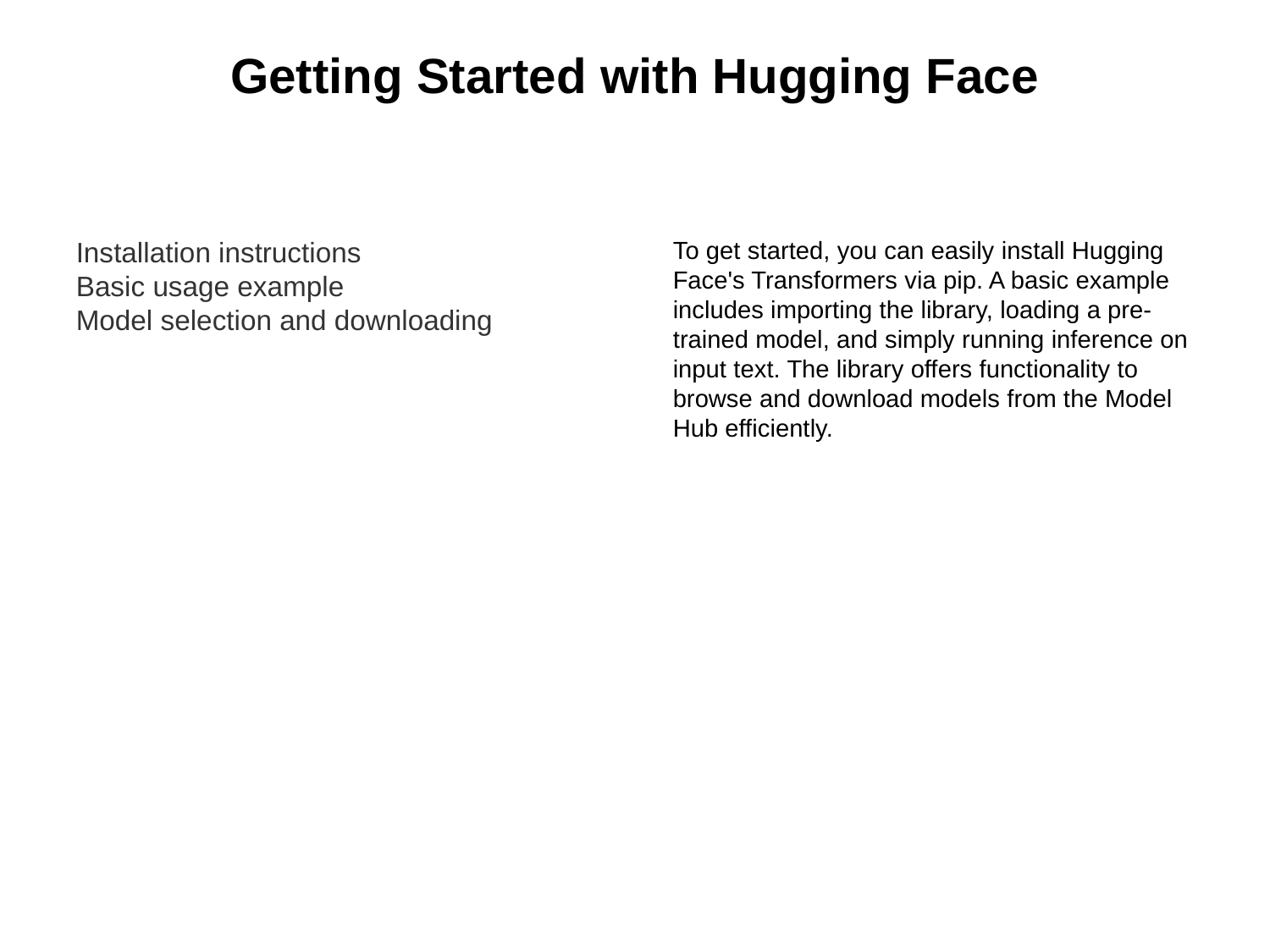

Getting Started with Hugging Face
Installation instructions
Basic usage example
Model selection and downloading
To get started, you can easily install Hugging Face's Transformers via pip. A basic example includes importing the library, loading a pre-trained model, and simply running inference on input text. The library offers functionality to browse and download models from the Model Hub efficiently.